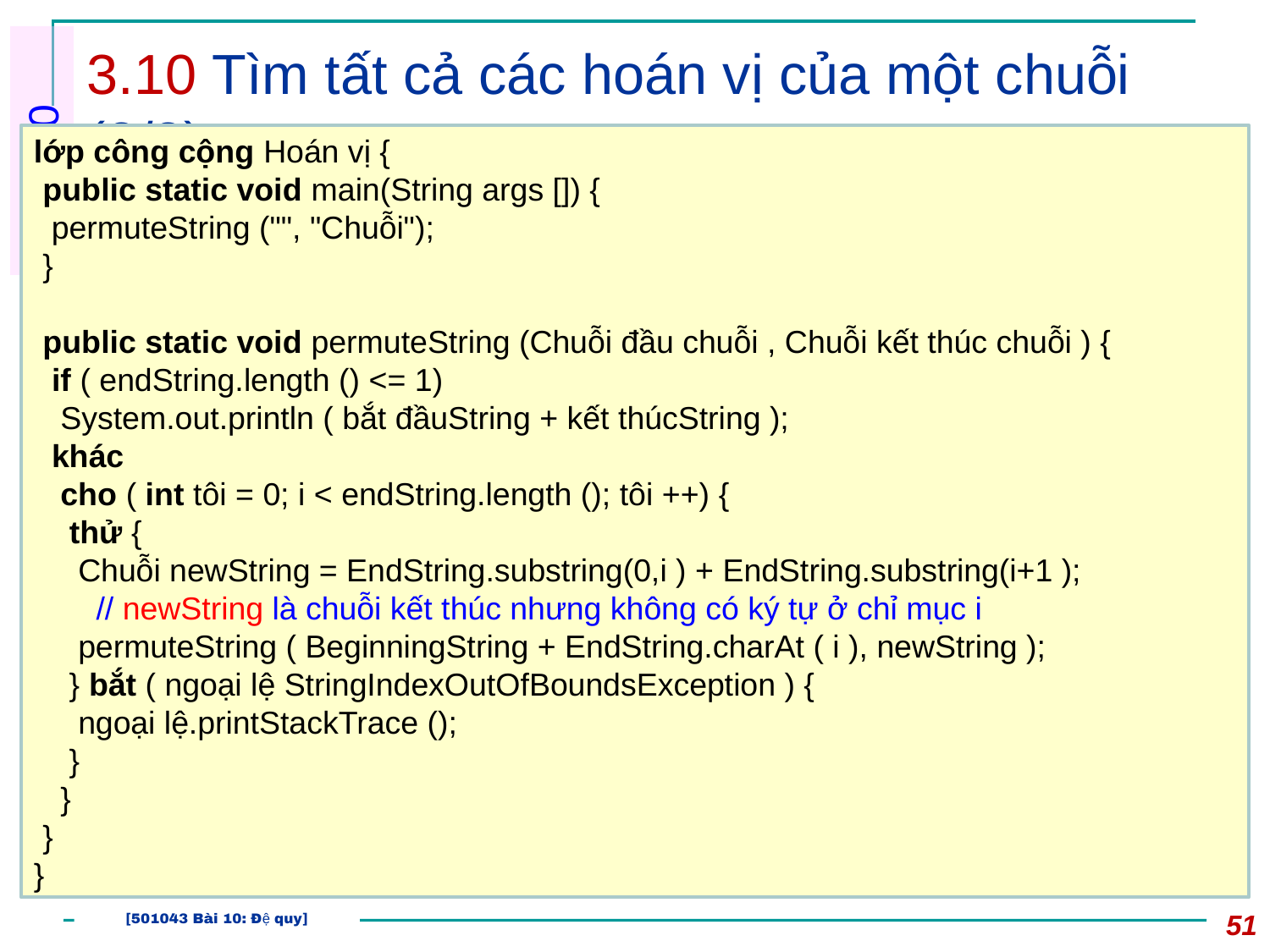

# 3.10 Tìm tất cả các hoán vị của một chuỗi (3/3)
Ví dụ 10
lớp công cộng Hoán vị {
 public static void main(String args []) {
  permuteString ("", "Chuỗi");
 }
 public static void permuteString (Chuỗi đầu chuỗi , Chuỗi kết thúc chuỗi ) {
  if ( endString.length () <= 1)
   System.out.println ( bắt đầuString + kết thúcString );
  khác
   cho ( int tôi = 0; i < endString.length (); tôi ++) {
    thử {
     Chuỗi newString = EndString.substring(0,i ) + EndString.substring(i+1 );
       // newString là chuỗi kết thúc nhưng không có ký tự ở chỉ mục i
     permuteString ( BeginningString + EndString.charAt ( i ), newString );
    } bắt ( ngoại lệ StringIndexOutOfBoundsException ) {
     ngoại lệ.printStackTrace ();
    }
   }
 }
}
51
[501043 Bài 10: Đệ quy]